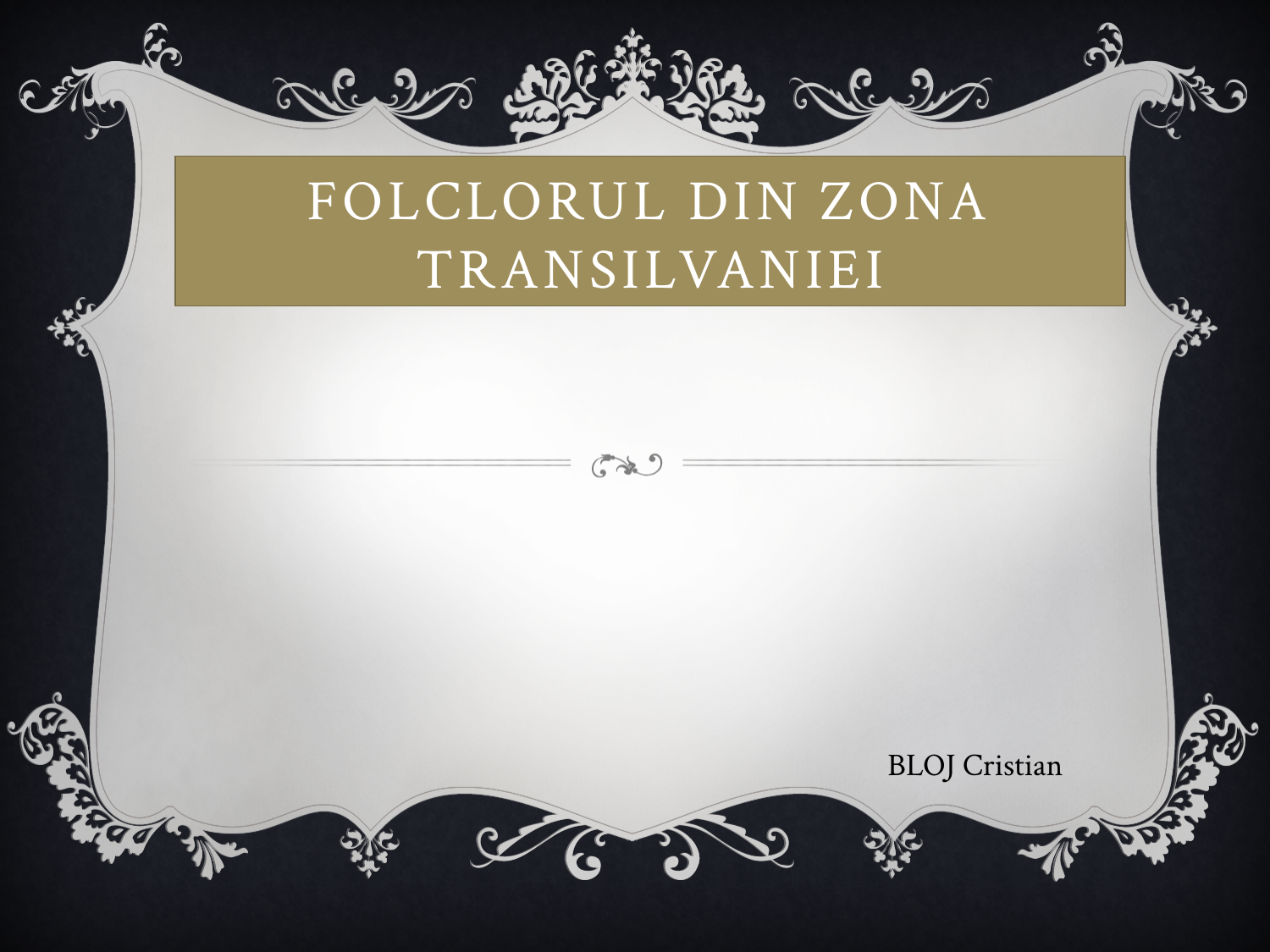

# Folclorul din zona Transilvaniei
BLOJ Cristian